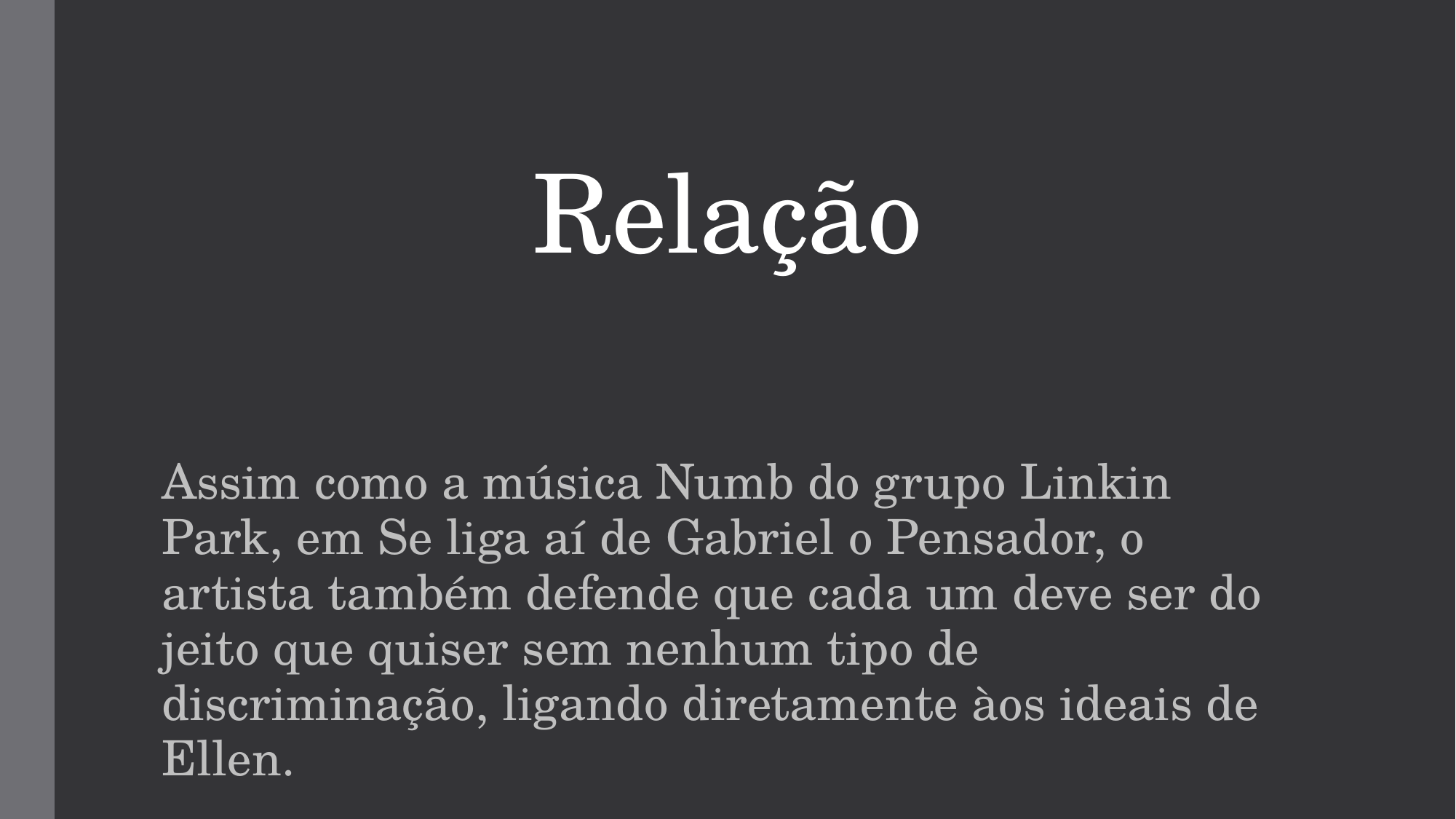

# Relação
Assim como a música Numb do grupo Linkin Park, em Se liga aí de Gabriel o Pensador, o artista também defende que cada um deve ser do jeito que quiser sem nenhum tipo de discriminação, ligando diretamente àos ideais de Ellen.